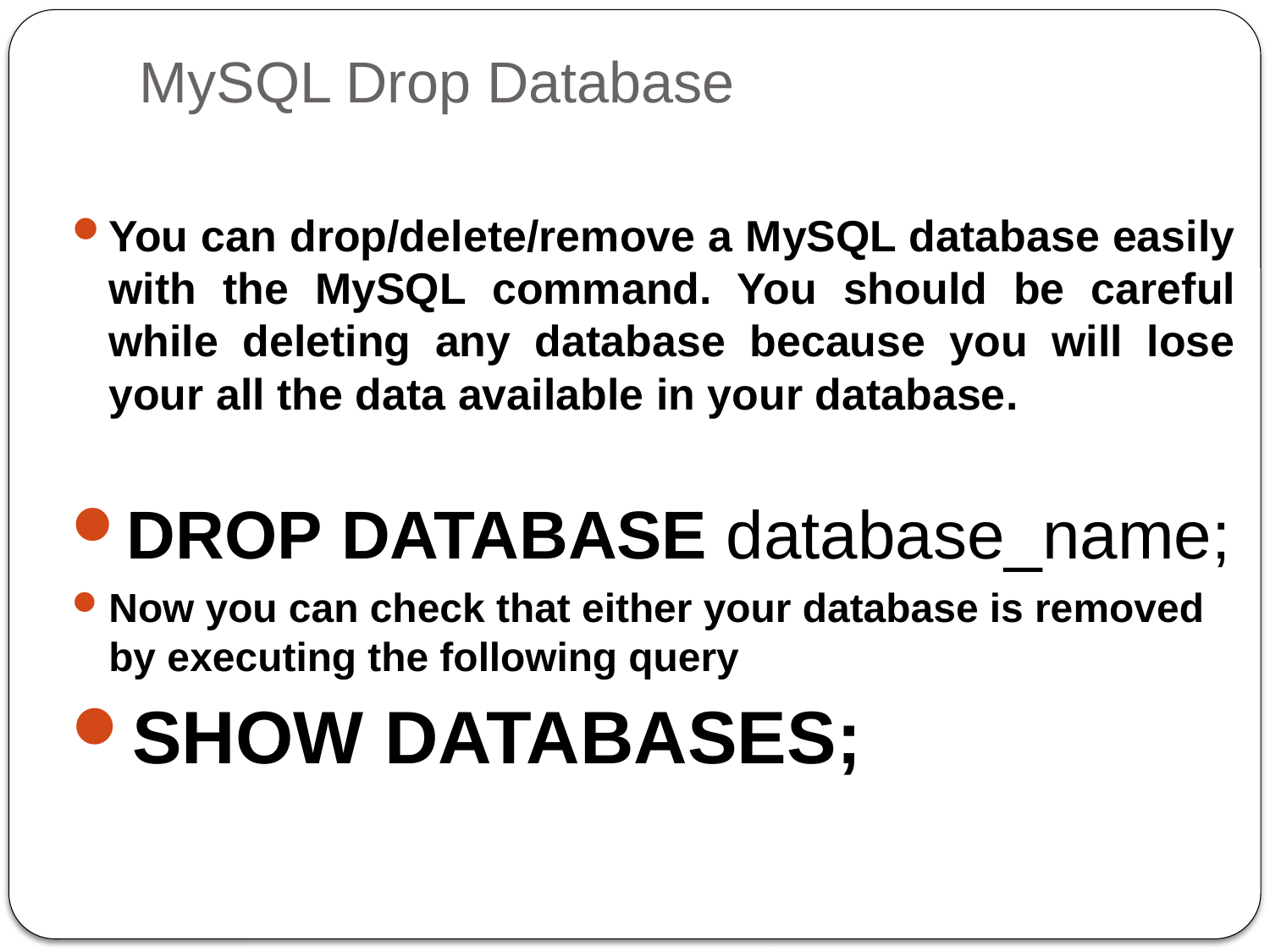

# MySQL Drop Database
You can drop/delete/remove a MySQL database easily with the MySQL command. You should be careful while deleting any database because you will lose your all the data available in your database.

DROP DATABASE database_name;
Now you can check that either your database is removed by executing the following query
SHOW DATABASES;